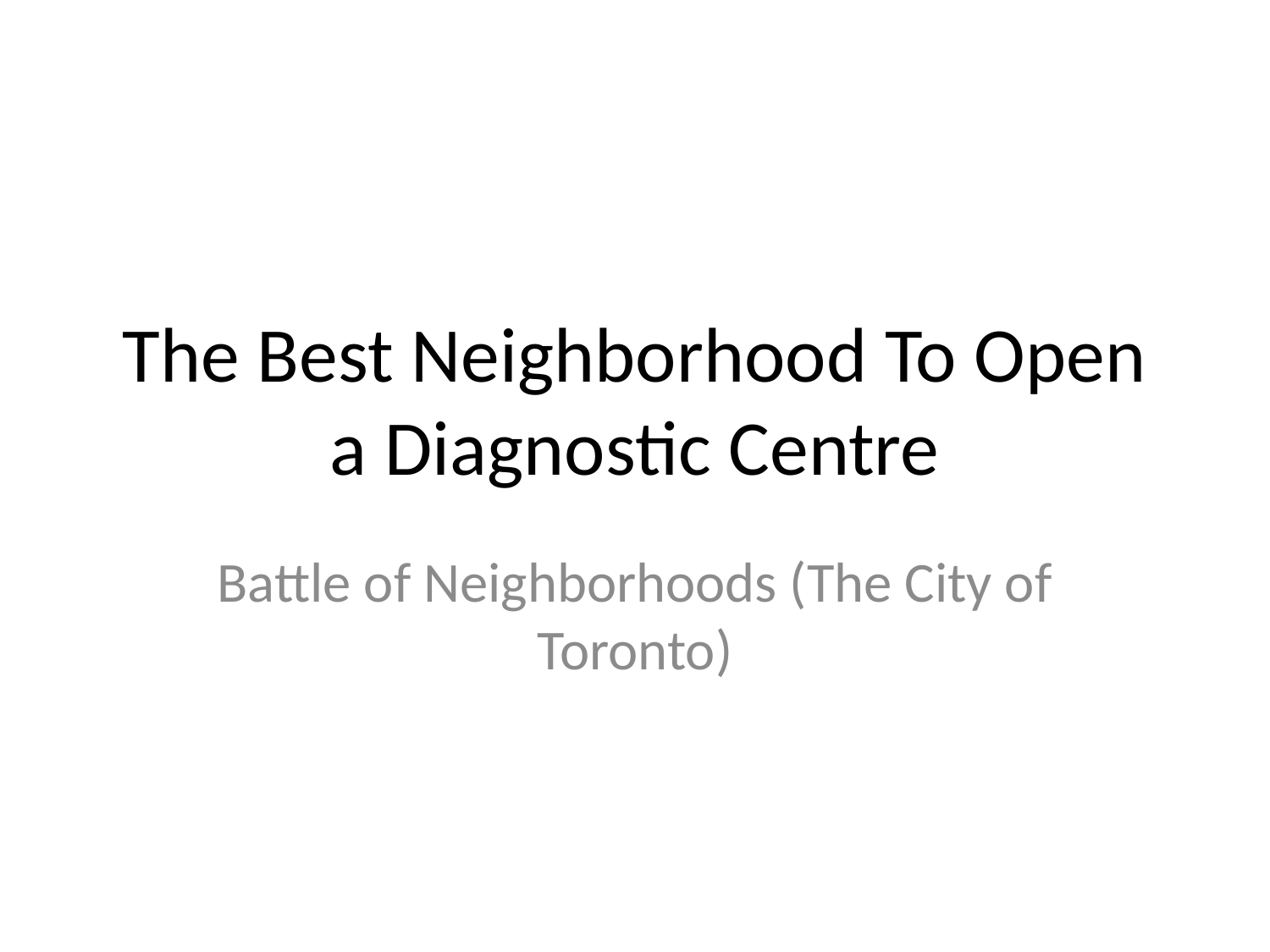

# The Best Neighborhood To Open a Diagnostic Centre
Battle of Neighborhoods (The City of Toronto)